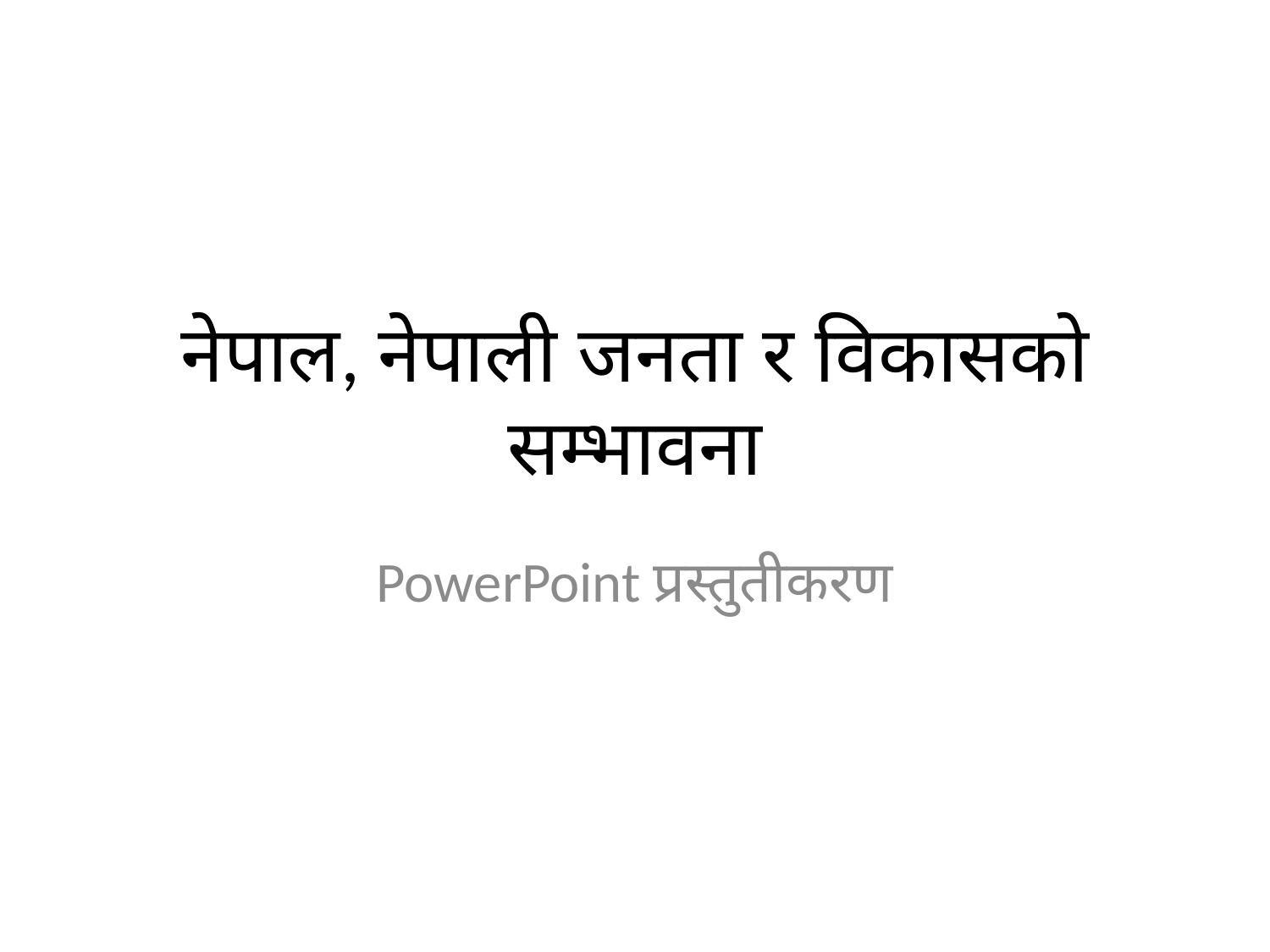

# नेपाल, नेपाली जनता र विकासको सम्भावना
PowerPoint प्रस्तुतीकरण